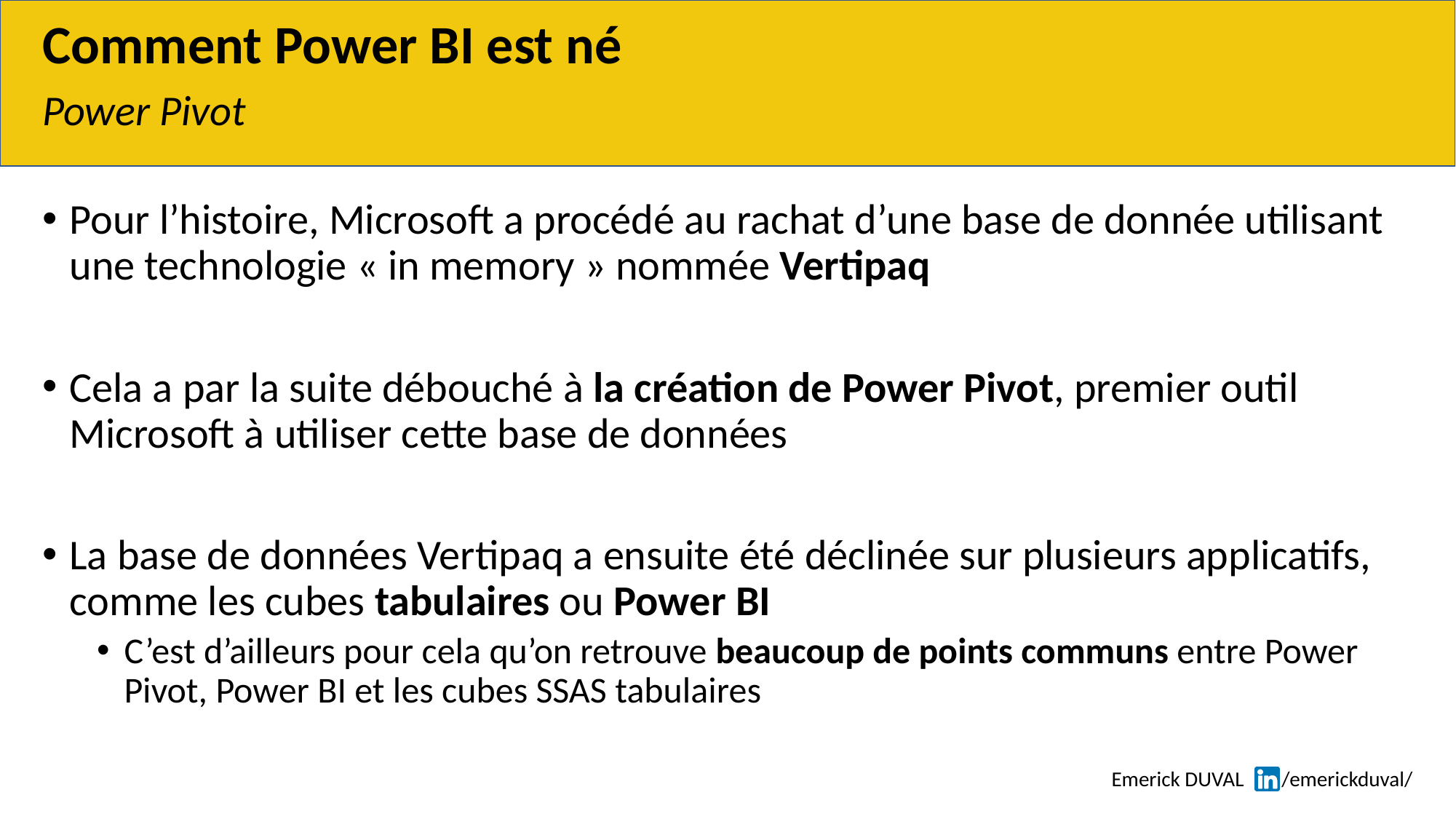

# Comment Power BI est né
Power Pivot
Pour l’histoire, Microsoft a procédé au rachat d’une base de donnée utilisant une technologie « in memory » nommée Vertipaq

Cela a par la suite débouché à la création de Power Pivot, premier outil Microsoft à utiliser cette base de données

La base de données Vertipaq a ensuite été déclinée sur plusieurs applicatifs, comme les cubes tabulaires ou Power BI
C’est d’ailleurs pour cela qu’on retrouve beaucoup de points communs entre Power Pivot, Power BI et les cubes SSAS tabulaires